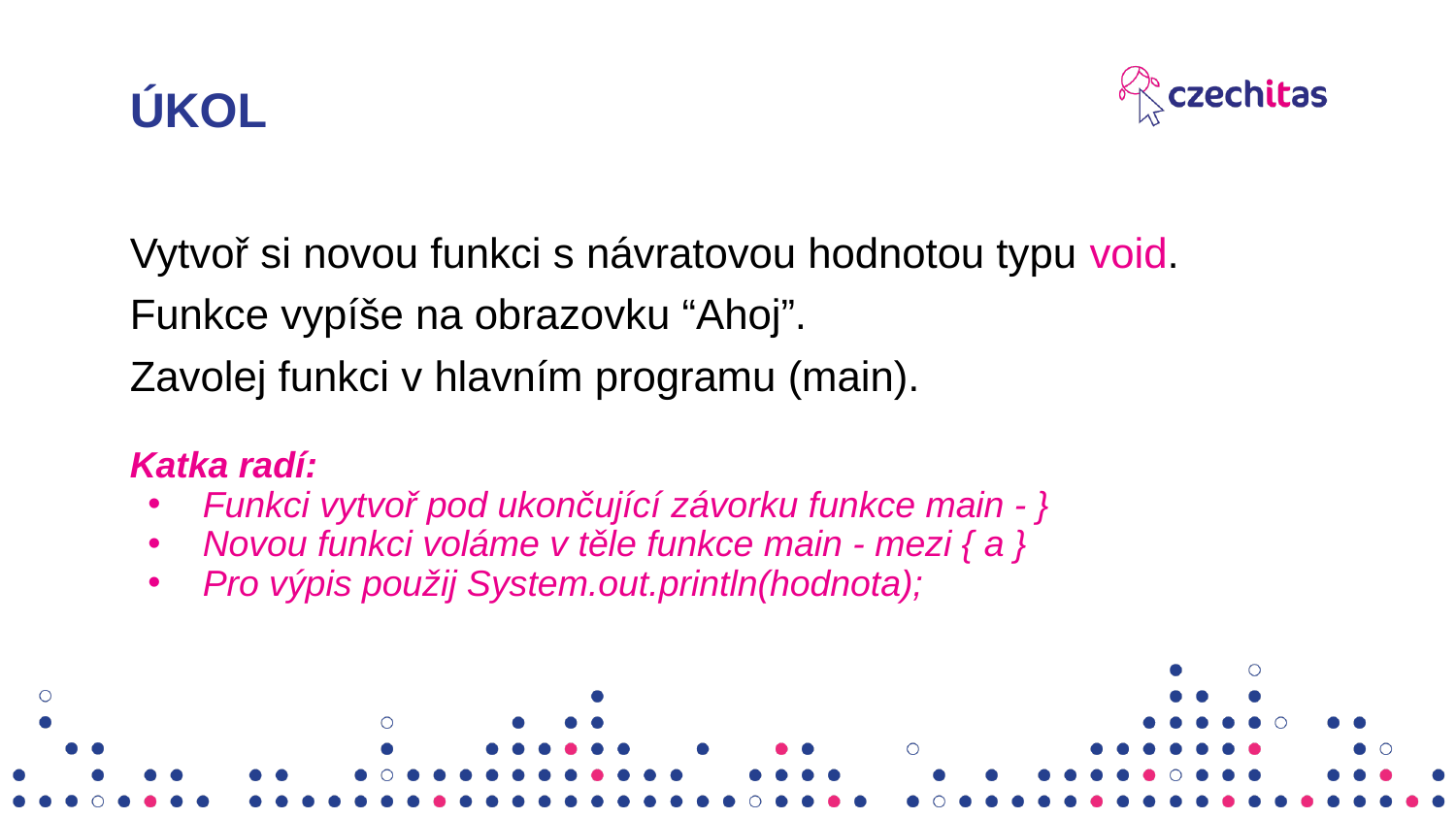

# ÚKOL
Vytvoř si novou funkci s návratovou hodnotou typu void.
Funkce vypíše na obrazovku “Ahoj”.
Zavolej funkci v hlavním programu (main).

Katka radí:
Funkci vytvoř pod ukončující závorku funkce main - }
Novou funkci voláme v těle funkce main - mezi { a }
Pro výpis použij System.out.println(hodnota);